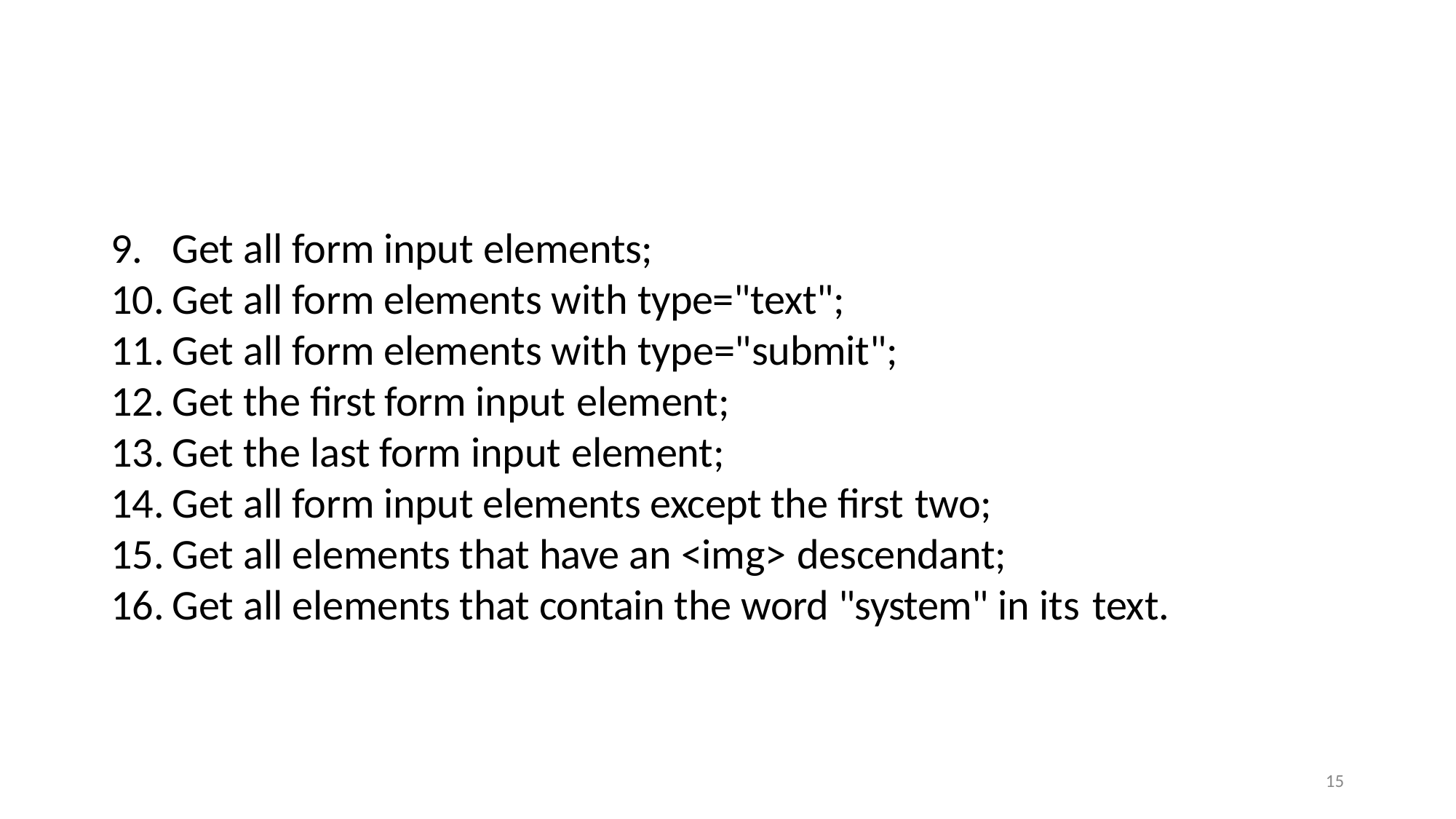

Get all form input elements;
Get all form elements with type="text";
Get all form elements with type="submit";
Get the first form input element;
Get the last form input element;
Get all form input elements except the first two;
Get all elements that have an <img> descendant;
Get all elements that contain the word "system" in its text.
15